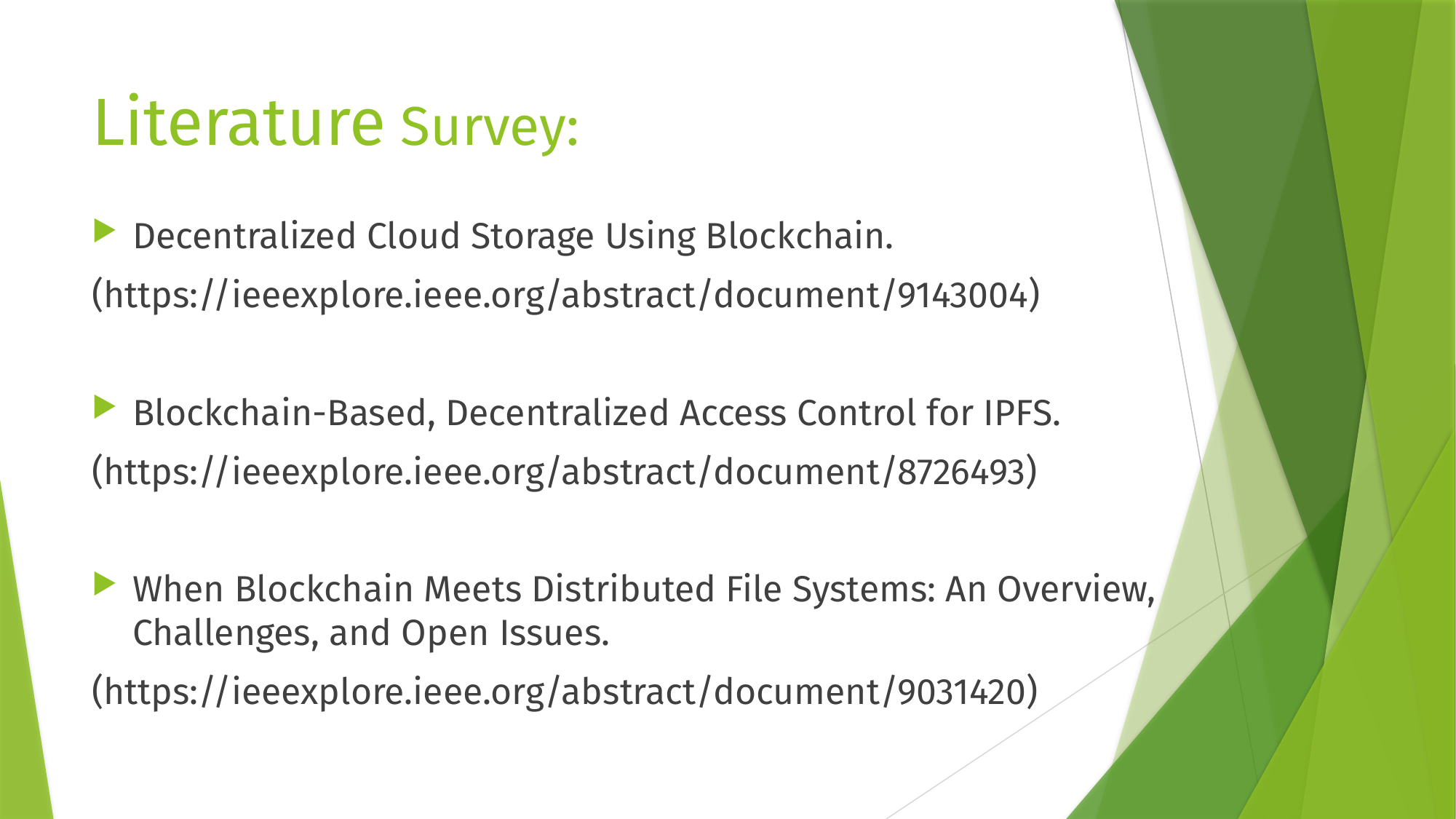

# Literature Survey:
Decentralized Cloud Storage Using Blockchain.
(https://ieeexplore.ieee.org/abstract/document/9143004)

Blockchain-Based, Decentralized Access Control for IPFS.
(https://ieeexplore.ieee.org/abstract/document/8726493)

When Blockchain Meets Distributed File Systems: An Overview, Challenges, and Open Issues.
(https://ieeexplore.ieee.org/abstract/document/9031420)